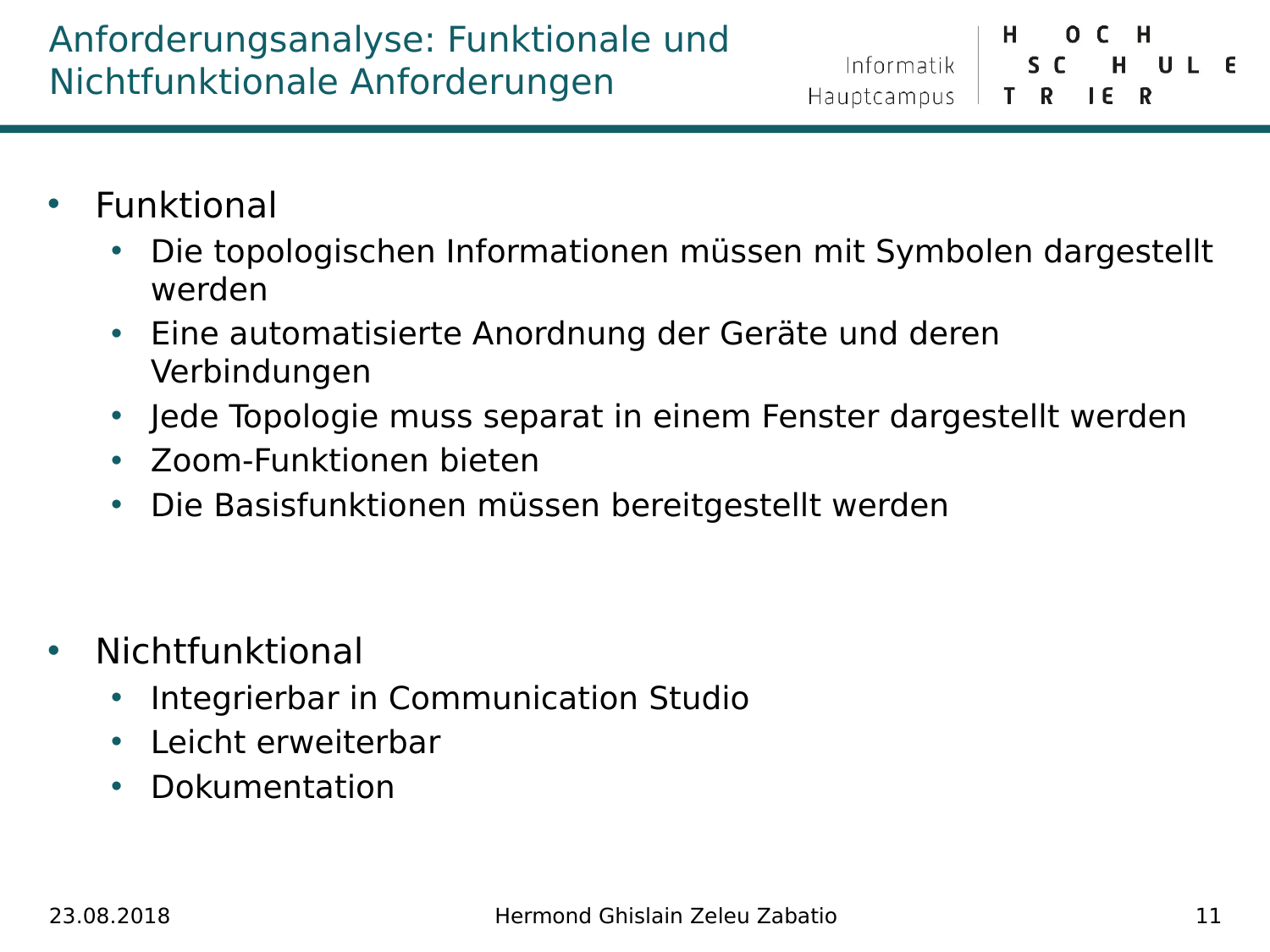

# Anforderungsanalyse: Funktionale und Nichtfunktionale Anforderungen
Funktional
Die topologischen Informationen müssen mit Symbolen dargestellt werden
Eine automatisierte Anordnung der Geräte und deren Verbindungen
Jede Topologie muss separat in einem Fenster dargestellt werden
Zoom-Funktionen bieten
Die Basisfunktionen müssen bereitgestellt werden

Nichtfunktional
Integrierbar in Communication Studio
Leicht erweiterbar
Dokumentation

23.08.2018
Hermond Ghislain Zeleu Zabatio
11